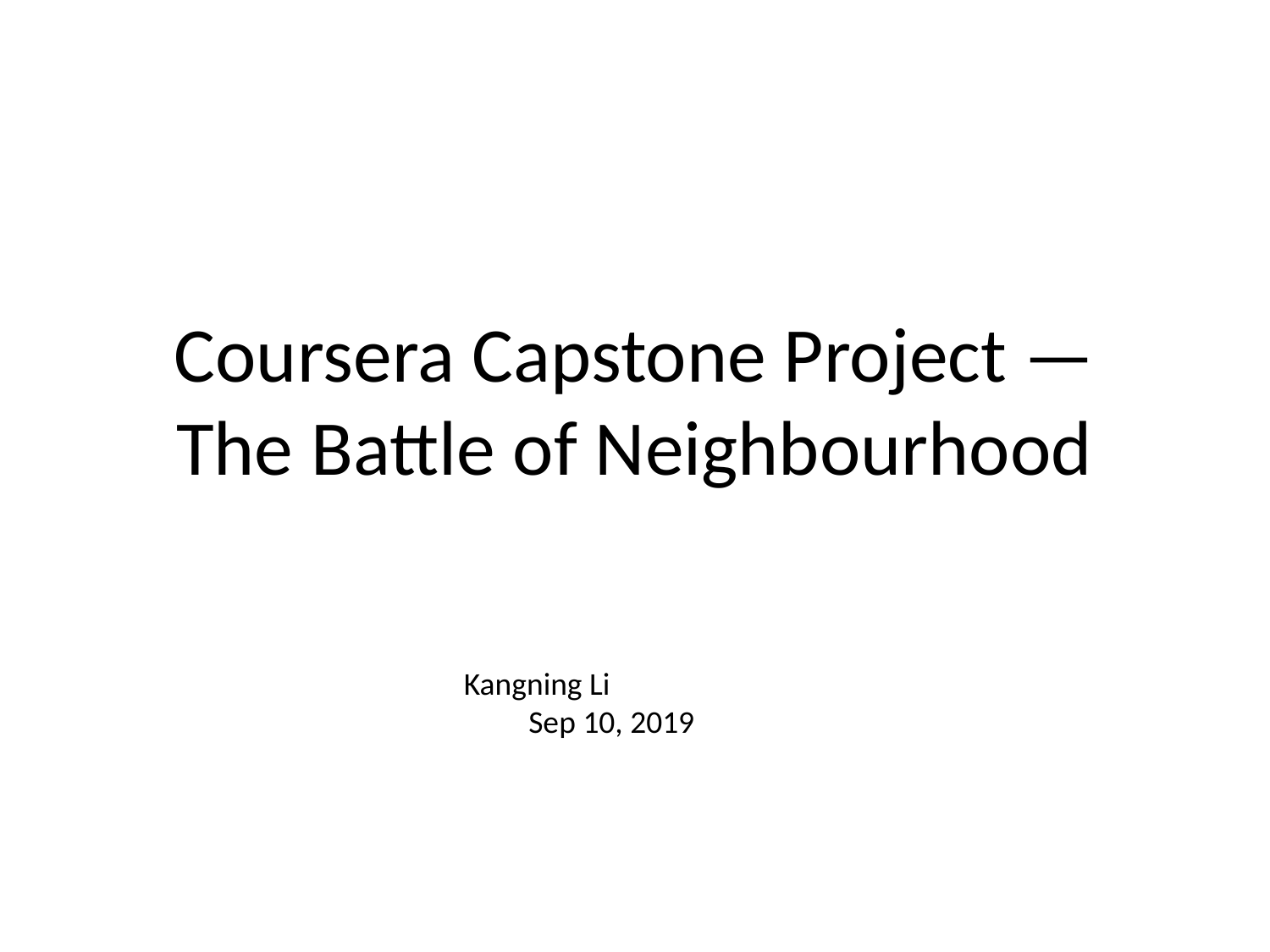

# Coursera Capstone Project — The Battle of Neighbourhood
Kangning Li
         Sep 10, 2019